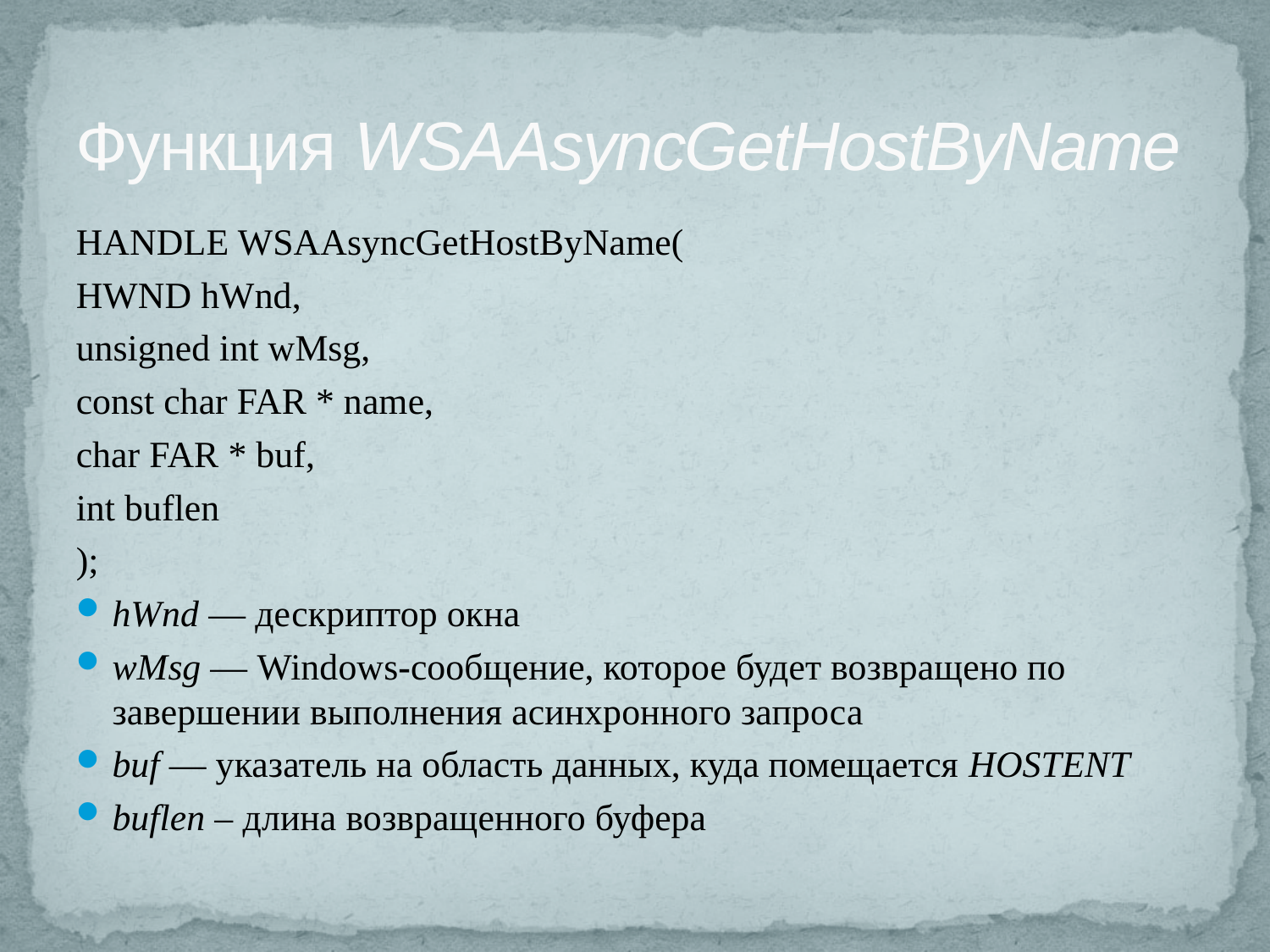

# Функция WSAAsyncGetHostByName
HANDLE WSAAsyncGetHostByName(
HWND hWnd,
unsigned int wMsg,
const char FAR * name,
char FAR * buf,
int buflen
);
hWnd — дескриптор окна
wMsg — Windows-сообщение, которое будет возвращено по завершении выполнения асинхронного запроса
buf — указатель на область данных, куда помещается HOSTENT
buflen – длина возвращенного буфера